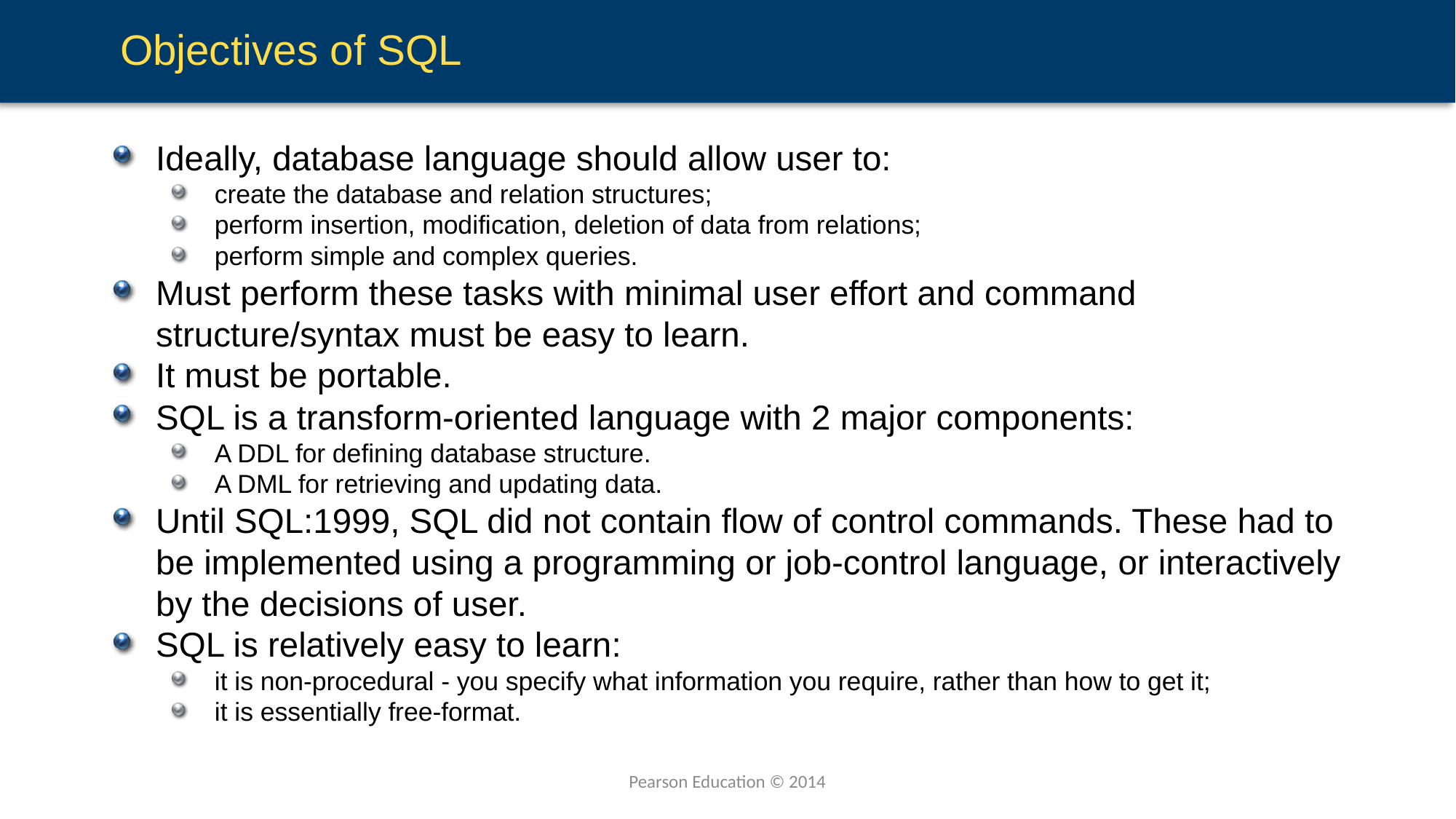

# Objectives of SQL
Ideally, database language should allow user to:
create the database and relation structures;
perform insertion, modification, deletion of data from relations;
perform simple and complex queries.
Must perform these tasks with minimal user effort and command structure/syntax must be easy to learn.
It must be portable.
SQL is a transform-oriented language with 2 major components:
A DDL for defining database structure.
A DML for retrieving and updating data.
Until SQL:1999, SQL did not contain flow of control commands. These had to be implemented using a programming or job-control language, or interactively by the decisions of user.
SQL is relatively easy to learn:
it is non-procedural - you specify what information you require, rather than how to get it;
it is essentially free-format.

Pearson Education © 2014